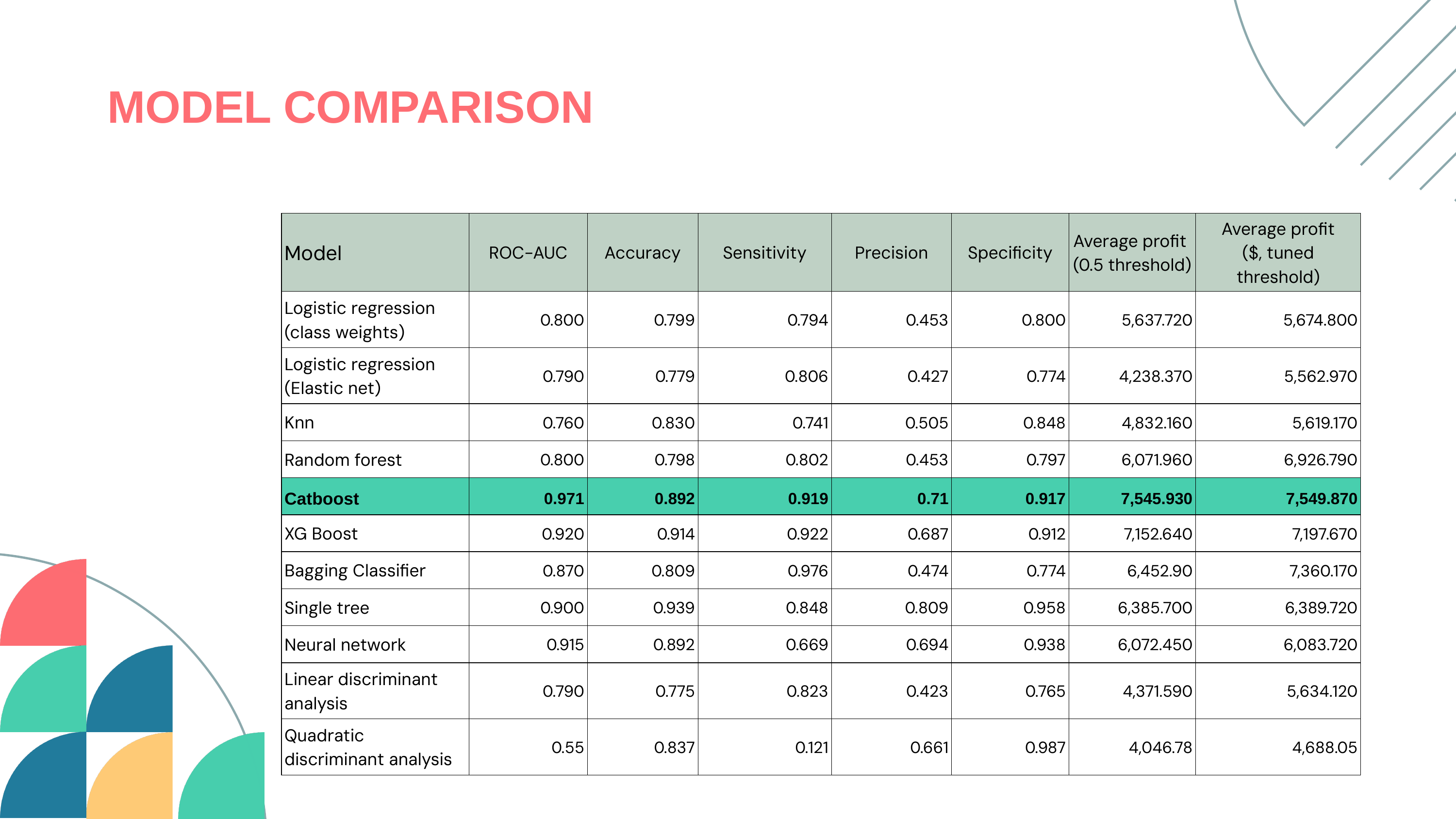

MODEL COMPARISON
| Model | ROC-AUC | Accuracy | Sensitivity | Precision | Specificity | Average profit  (0.5 threshold) | Average profit ($, tuned threshold) |
| --- | --- | --- | --- | --- | --- | --- | --- |
| Logistic regression (class weights) | 0.800 | 0.799 | 0.794 | 0.453 | 0.800 | 5,637.720 | 5,674.800 |
| Logistic regression (Elastic net) | 0.790 | 0.779 | 0.806 | 0.427 | 0.774 | 4,238.370 | 5,562.970 |
| Knn | 0.760 | 0.830 | 0.741 | 0.505 | 0.848 | 4,832.160 | 5,619.170 |
| Random forest | 0.800 | 0.798 | 0.802 | 0.453 | 0.797 | 6,071.960 | 6,926.790 |
| Catboost | 0.971 | 0.892 | 0.919 | 0.71 | 0.917 | 7,545.930 | 7,549.870 |
| XG Boost | 0.920 | 0.914 | 0.922 | 0.687 | 0.912 | 7,152.640 | 7,197.670 |
| Bagging Classifier | 0.870 | 0.809 | 0.976 | 0.474 | 0.774 | 6,452.90 | 7,360.170 |
| Single tree | 0.900 | 0.939 | 0.848 | 0.809 | 0.958 | 6,385.700 | 6,389.720 |
| Neural network | 0.915 | 0.892 | 0.669 | 0.694 | 0.938 | 6,072.450 | 6,083.720 |
| Linear discriminant analysis | 0.790 | 0.775 | 0.823 | 0.423 | 0.765 | 4,371.590 | 5,634.120 |
| Quadratic discriminant analysis | 0.55 | 0.837 | 0.121 | 0.661 | 0.987 | 4,046.78 | 4,688.05 |